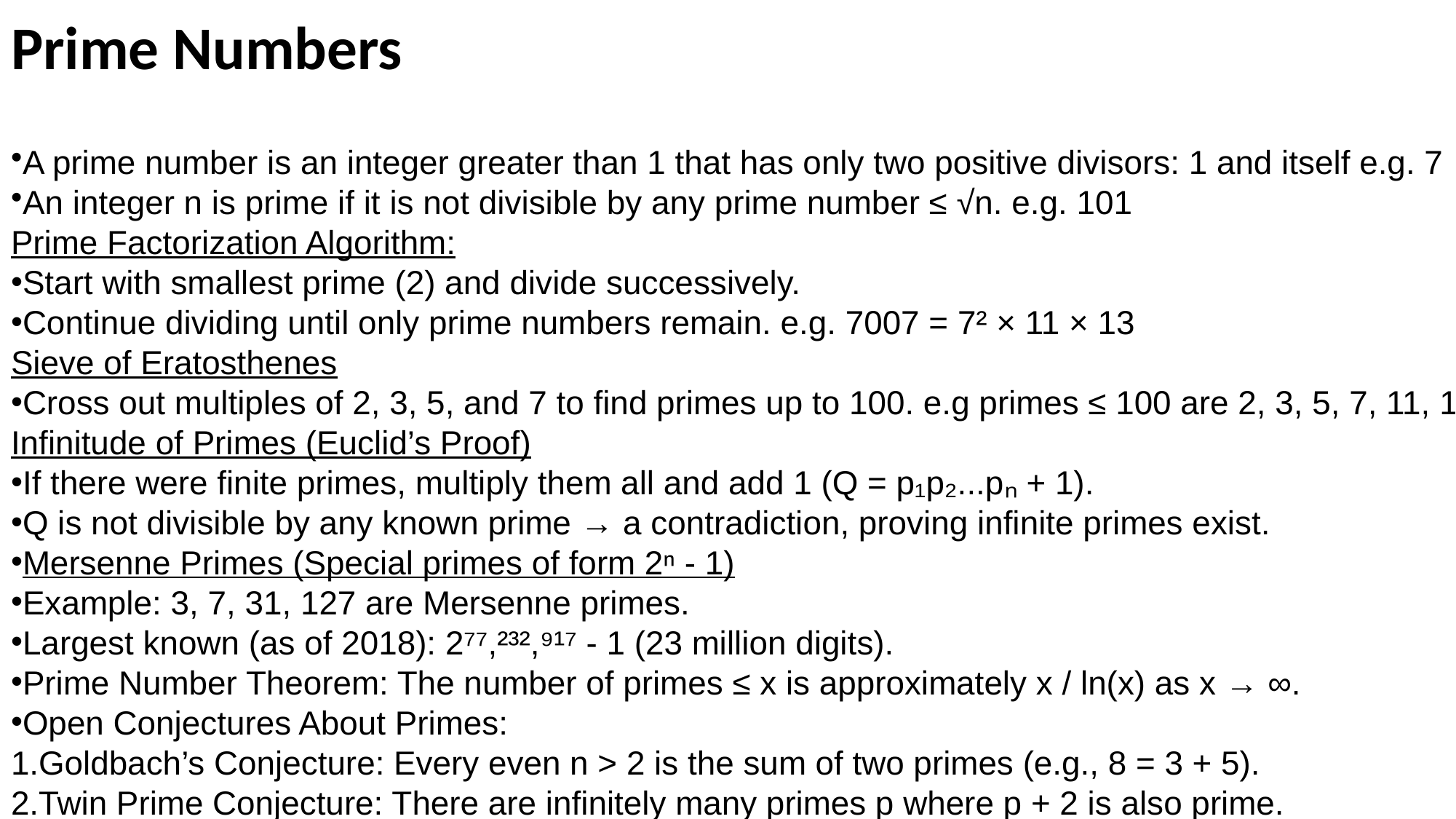

# Prime Numbers
A prime number is an integer greater than 1 that has only two positive divisors: 1 and itself e.g. 7
An integer n is prime if it is not divisible by any prime number ≤ √n. e.g. 101
Prime Factorization Algorithm:
Start with smallest prime (2) and divide successively.
Continue dividing until only prime numbers remain. e.g. 7007 = 7² × 11 × 13
Sieve of Eratosthenes
Cross out multiples of 2, 3, 5, and 7 to find primes up to 100. e.g primes ≤ 100 are 2, 3, 5, 7, 11, 13, ..., 97.
Infinitude of Primes (Euclid’s Proof)
If there were finite primes, multiply them all and add 1 (Q = p₁p₂...pₙ + 1).
Q is not divisible by any known prime → a contradiction, proving infinite primes exist.
Mersenne Primes (Special primes of form 2ⁿ - 1)
Example: 3, 7, 31, 127 are Mersenne primes.
Largest known (as of 2018): 2⁷⁷,²³²,⁹¹⁷ - 1 (23 million digits).
Prime Number Theorem: The number of primes ≤ x is approximately x / ln(x) as x → ∞.
Open Conjectures About Primes:
Goldbach’s Conjecture: Every even n > 2 is the sum of two primes (e.g., 8 = 3 + 5).
Twin Prime Conjecture: There are infinitely many primes p where p + 2 is also prime.